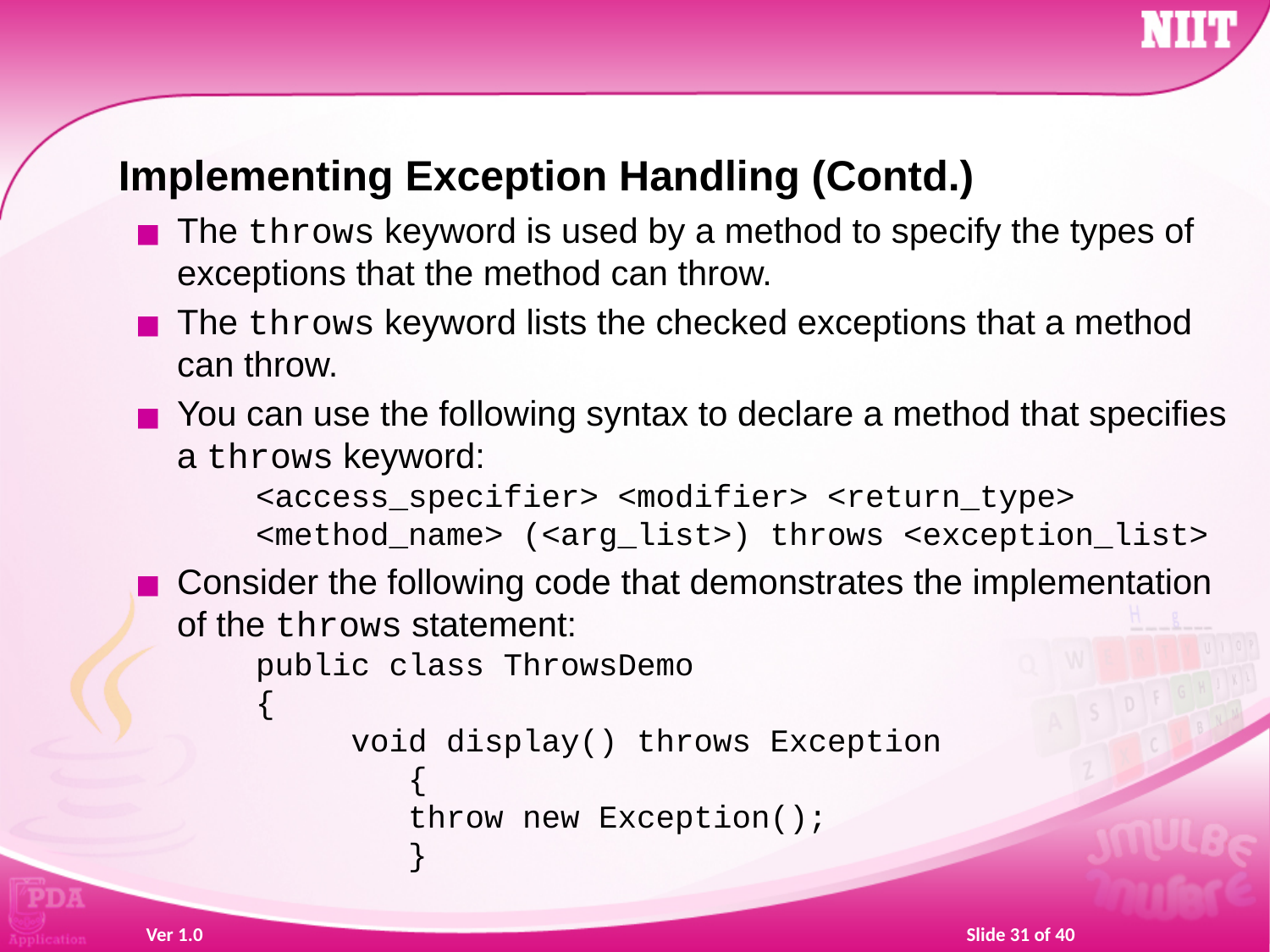

Implementing Exception Handling (Contd.)
The throws keyword is used by a method to specify the types of exceptions that the method can throw.
The throws keyword lists the checked exceptions that a method can throw.
You can use the following syntax to declare a method that specifies a throws keyword:
<access_specifier> <modifier> <return_type> <method_name> (<arg_list>) throws <exception_list>
Consider the following code that demonstrates the implementation of the throws statement:
public class ThrowsDemo
{
     void display() throws Exception
        {
        throw new Exception();
        }